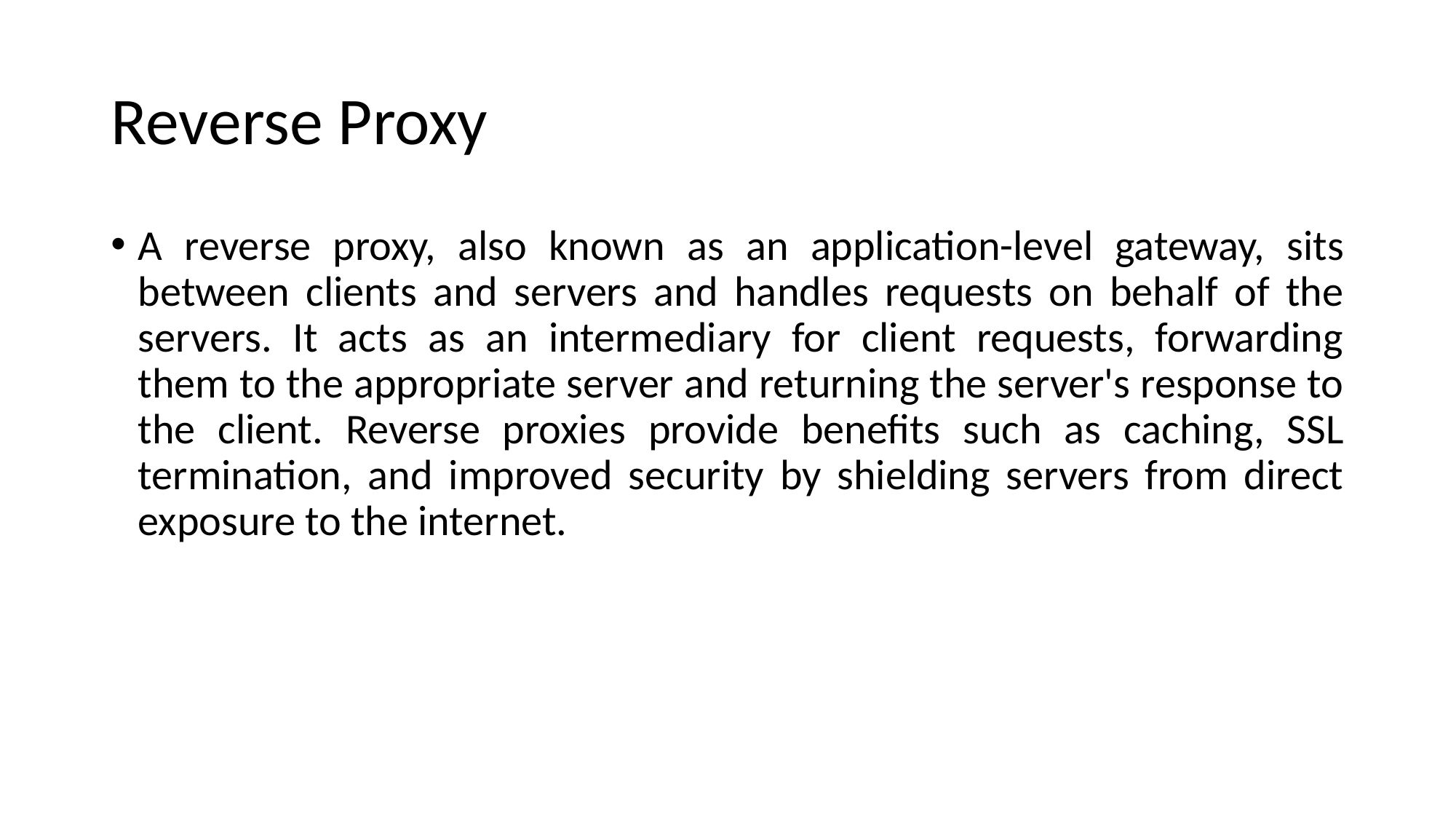

# Reverse Proxy
A reverse proxy, also known as an application-level gateway, sits between clients and servers and handles requests on behalf of the servers. It acts as an intermediary for client requests, forwarding them to the appropriate server and returning the server's response to the client. Reverse proxies provide benefits such as caching, SSL termination, and improved security by shielding servers from direct exposure to the internet.